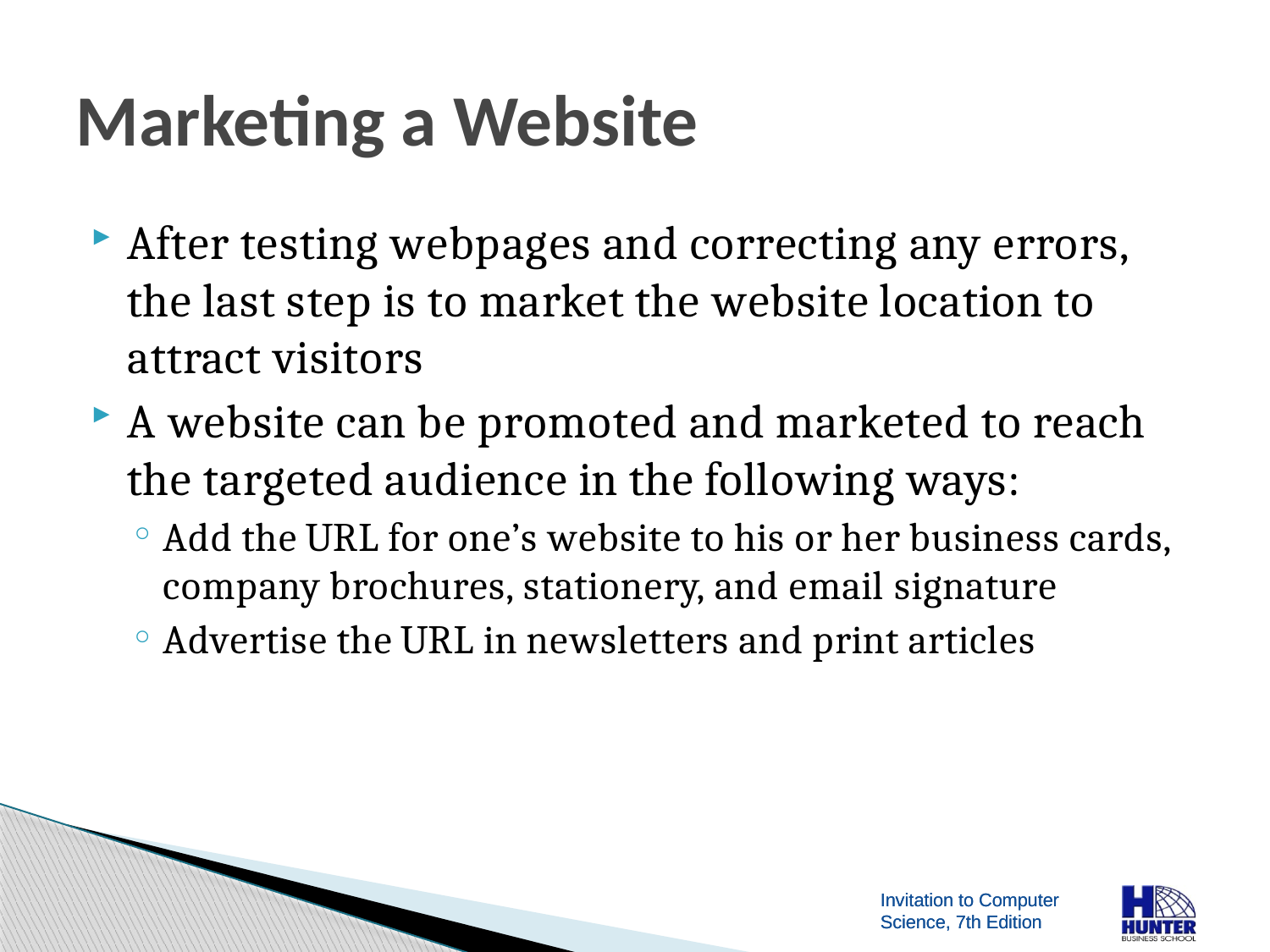

# Marketing a Website
After testing webpages and correcting any errors, the last step is to market the website location to attract visitors
A website can be promoted and marketed to reach the targeted audience in the following ways:
Add the URL for one’s website to his or her business cards, company brochures, stationery, and email signature
Advertise the URL in newsletters and print articles